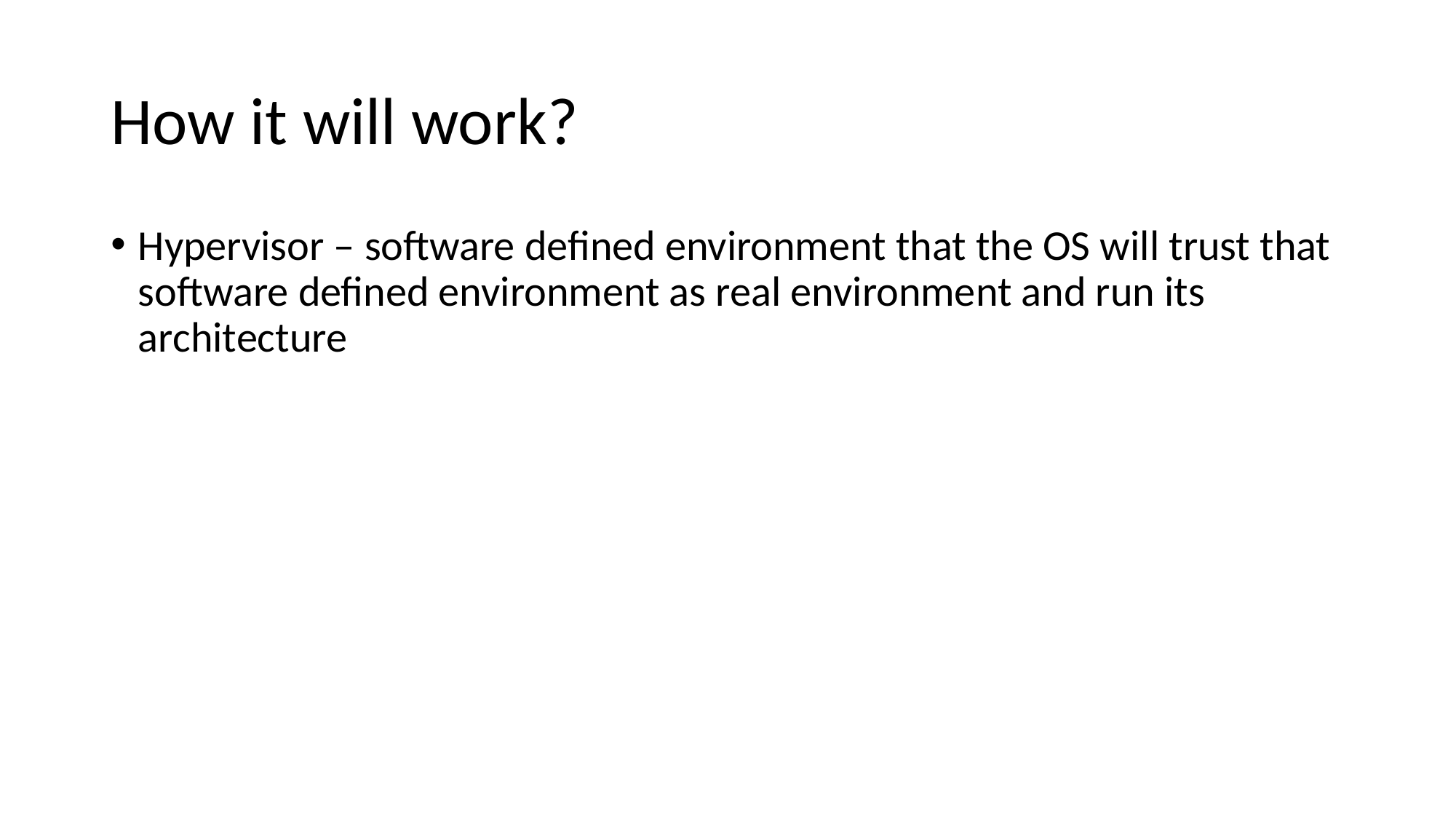

# How it will work?
Hypervisor – software defined environment that the OS will trust that software defined environment as real environment and run its architecture